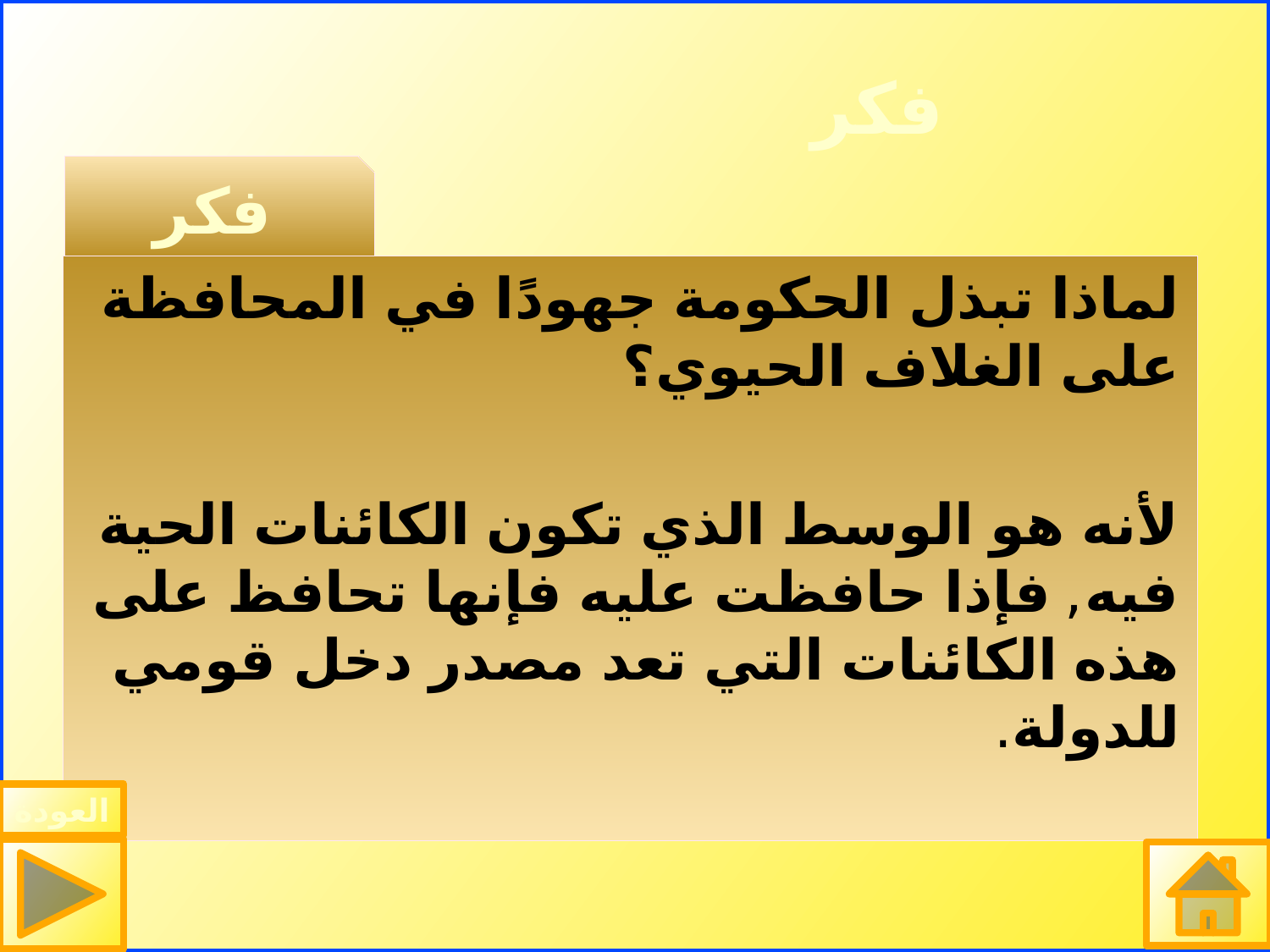

# فكر
فكر
لماذا تبذل الحكومة جهودًا في المحافظة على الغلاف الحيوي؟

لأنه هو الوسط الذي تكون الكائنات الحية فيه, فإذا حافظت عليه فإنها تحافظ على هذه الكائنات التي تعد مصدر دخل قومي للدولة.
العودة